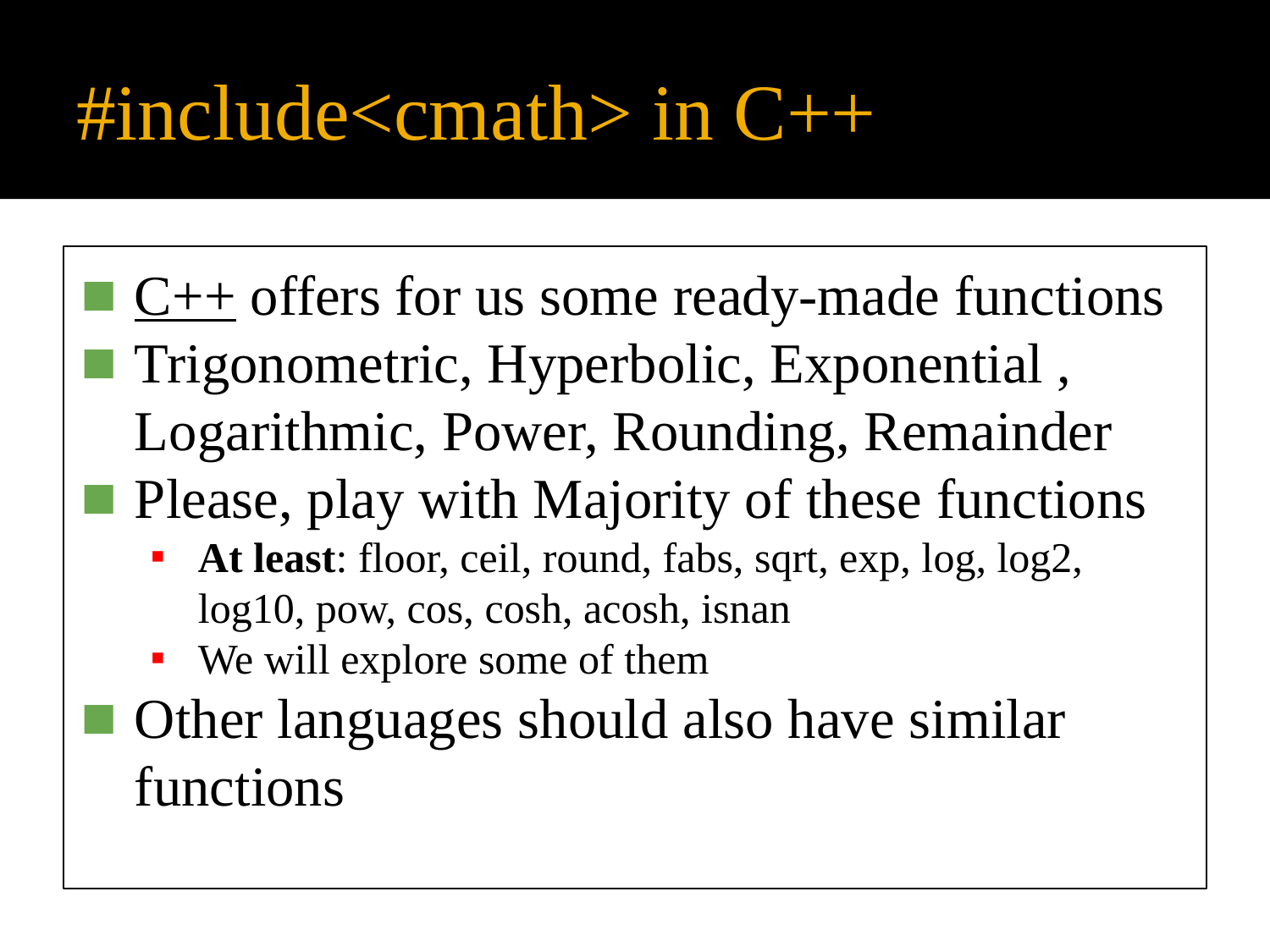

# #include<cmath> in C++
C++ offers for us some ready-made functions
Trigonometric, Hyperbolic, Exponential , Logarithmic, Power, Rounding, Remainder
Please, play with Majority of these functions
At least: floor, ceil, round, fabs, sqrt, exp, log, log2, log10, pow, cos, cosh, acosh, isnan
We will explore some of them
Other languages should also have similar functions